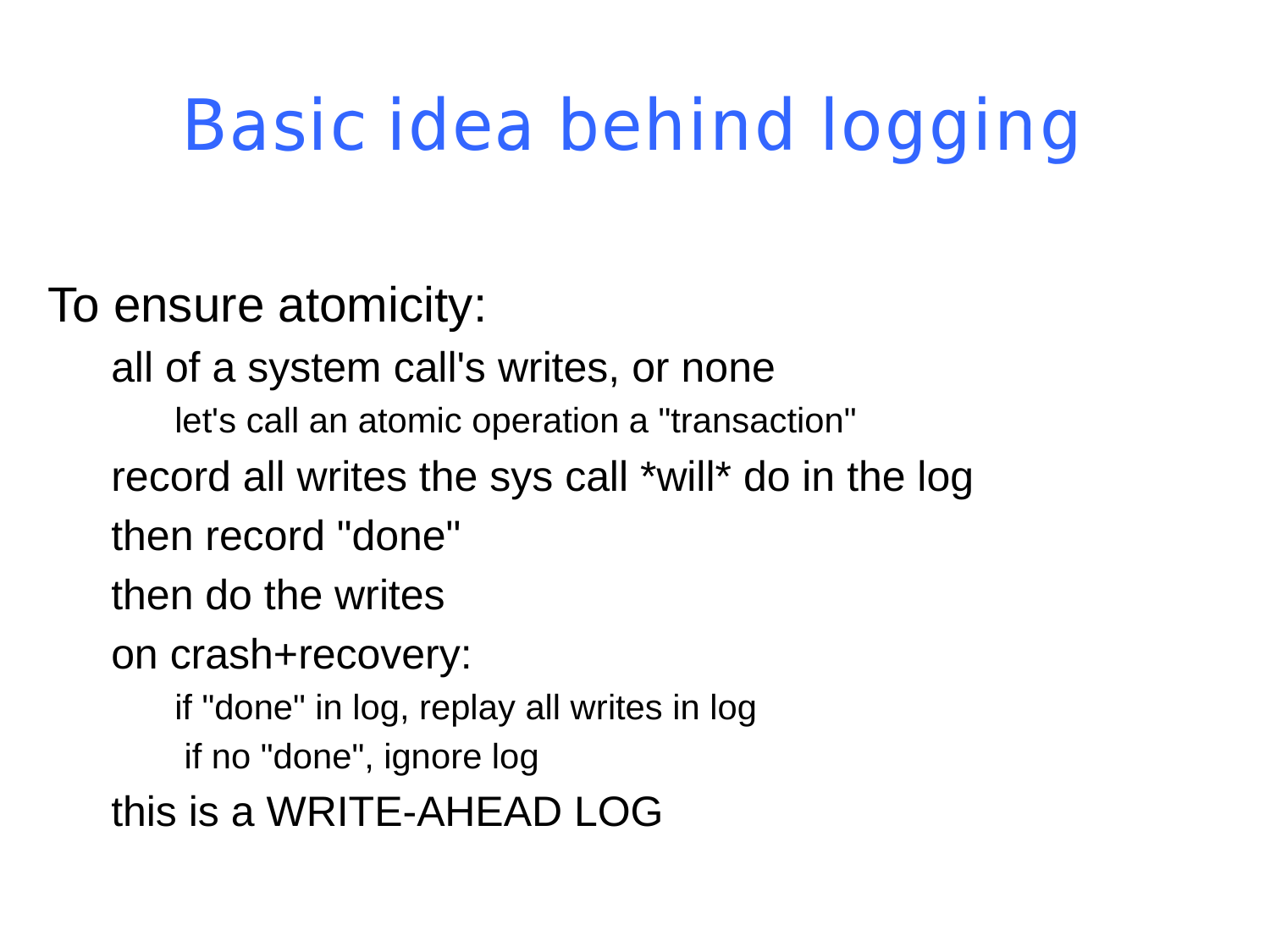

# Basic idea behind logging
To ensure atomicity:
all of a system call's writes, or none
let's call an atomic operation a "transaction"
record all writes the sys call *will* do in the log
then record "done"
then do the writes
on crash+recovery:
if "done" in log, replay all writes in log
 if no "done", ignore log
this is a WRITE-AHEAD LOG